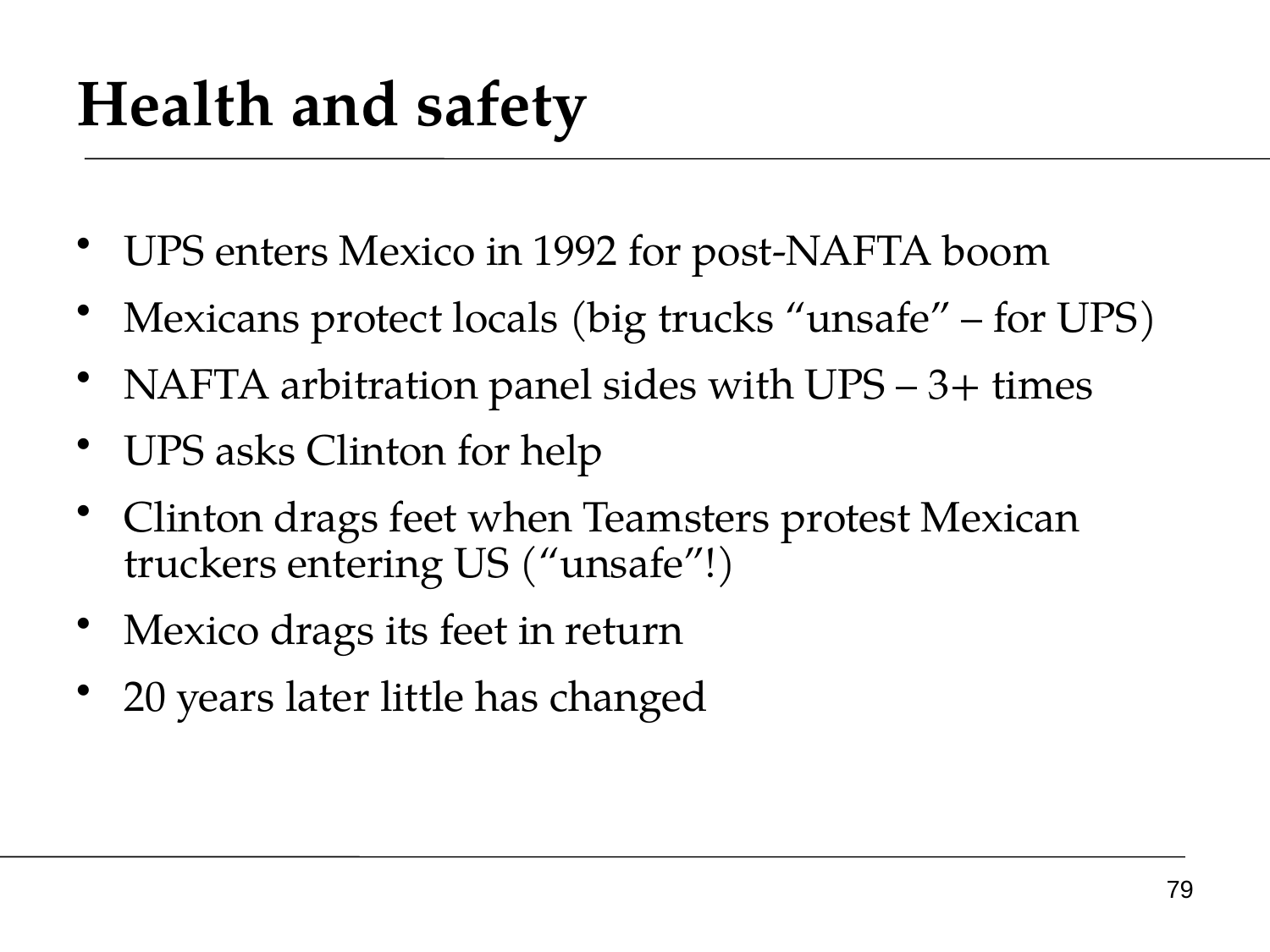

# Health and safety
UPS enters Mexico in 1992 for post-NAFTA boom
Mexicans protect locals (big trucks “unsafe” – for UPS)
NAFTA arbitration panel sides with UPS – 3+ times
UPS asks Clinton for help
Clinton drags feet when Teamsters protest Mexican truckers entering US (“unsafe”!)
Mexico drags its feet in return
20 years later little has changed
79